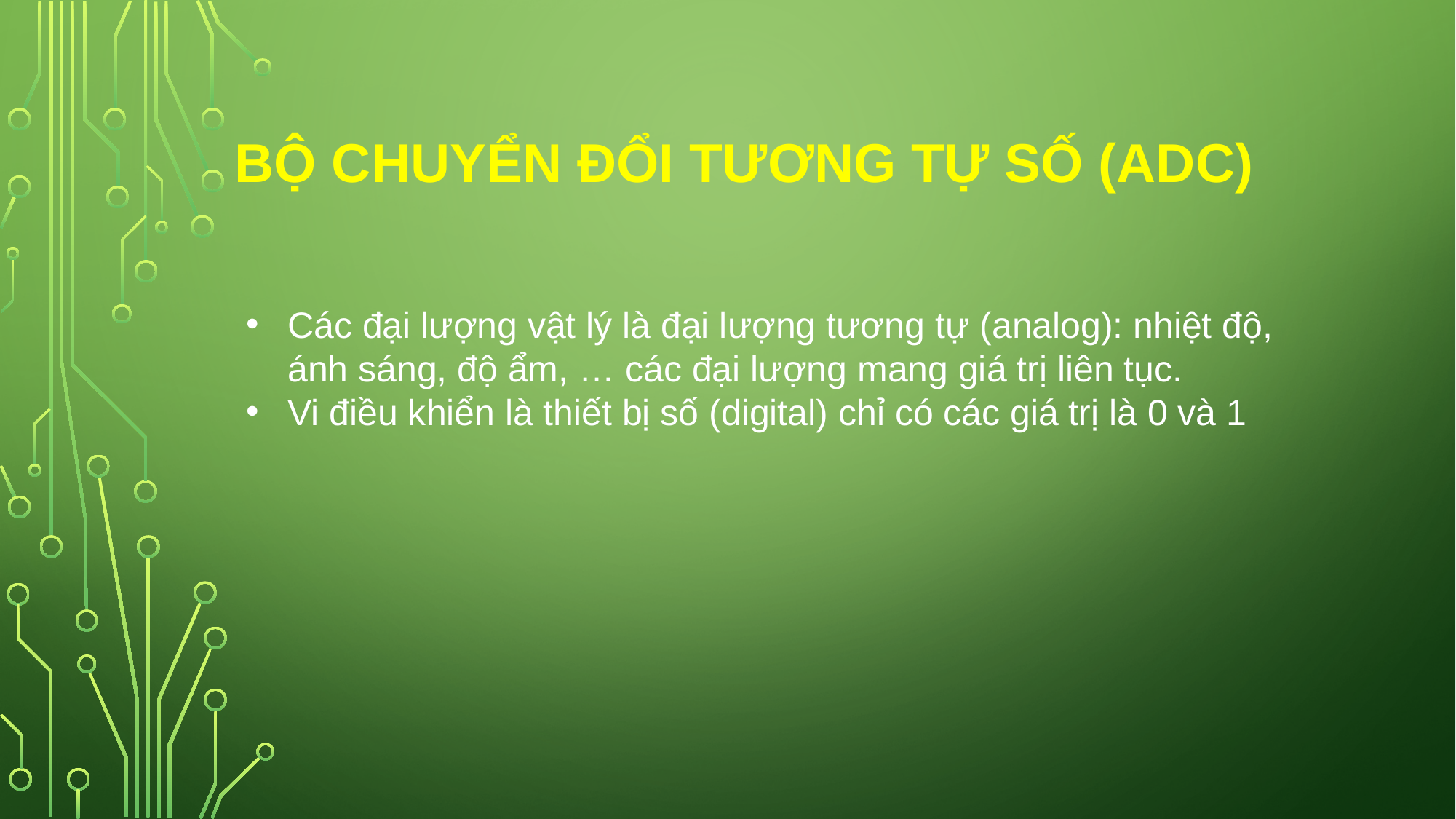

# Bộ chuyển đổi tương tự số (ADC)
Các đại lượng vật lý là đại lượng tương tự (analog): nhiệt độ, ánh sáng, độ ẩm, … các đại lượng mang giá trị liên tục.
Vi điều khiển là thiết bị số (digital) chỉ có các giá trị là 0 và 1